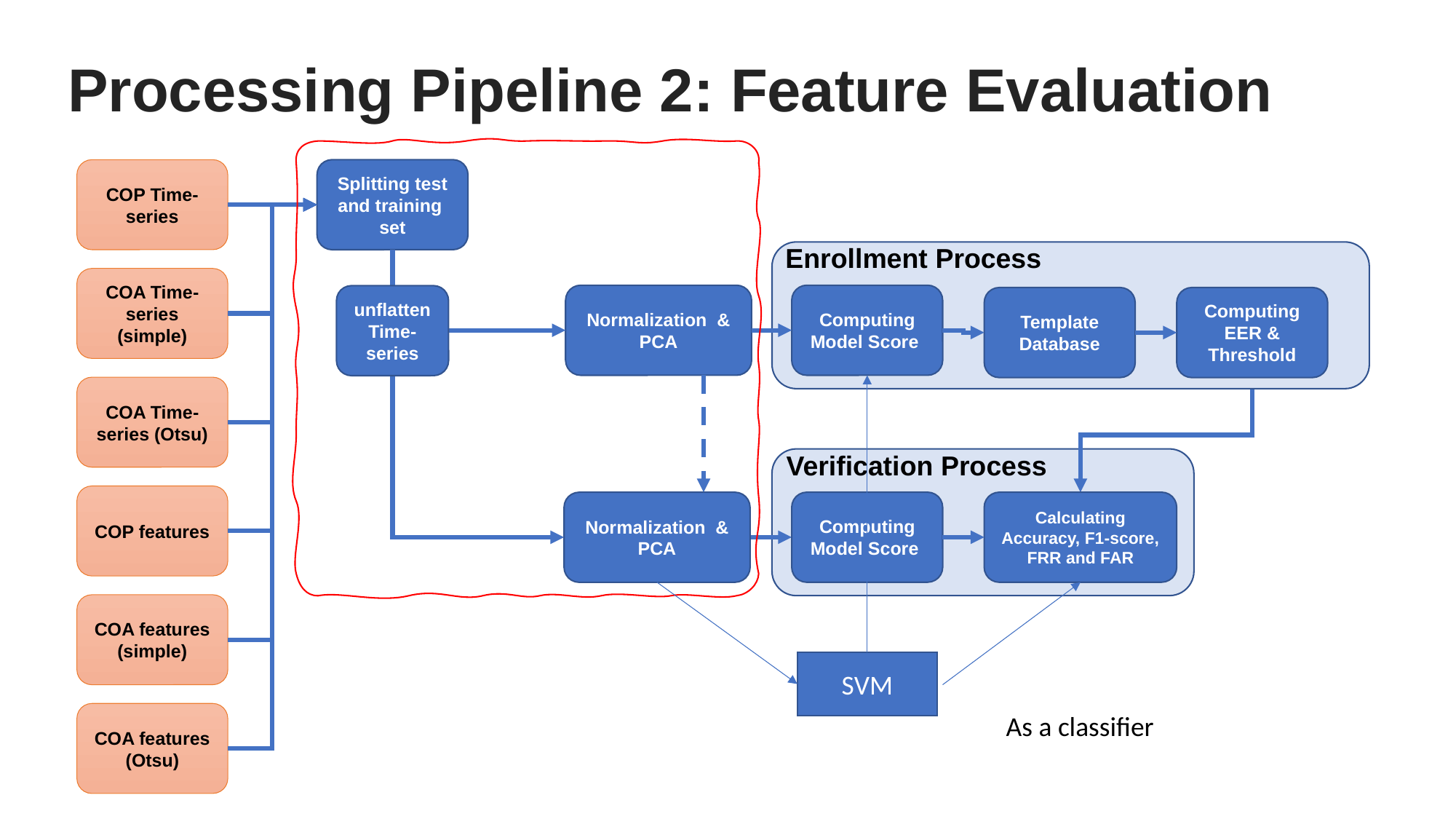

# Processing Pipeline 2: Feature Evaluation​

COP Time-series
Splitting test and training  set
Enrollment Process

COA Time-series (simple)
Computing Model Score
Normalization  & PCA
unflatten Time-series
Template Database
Computing EER & Threshold
COA Time-series (Otsu)
Verification Process

COP features
Calculating Accuracy, F1-score, FRR and FAR
Computing Model Score
Normalization  & PCA
COA features (simple)
SVM
COA features (Otsu)
As a classifier